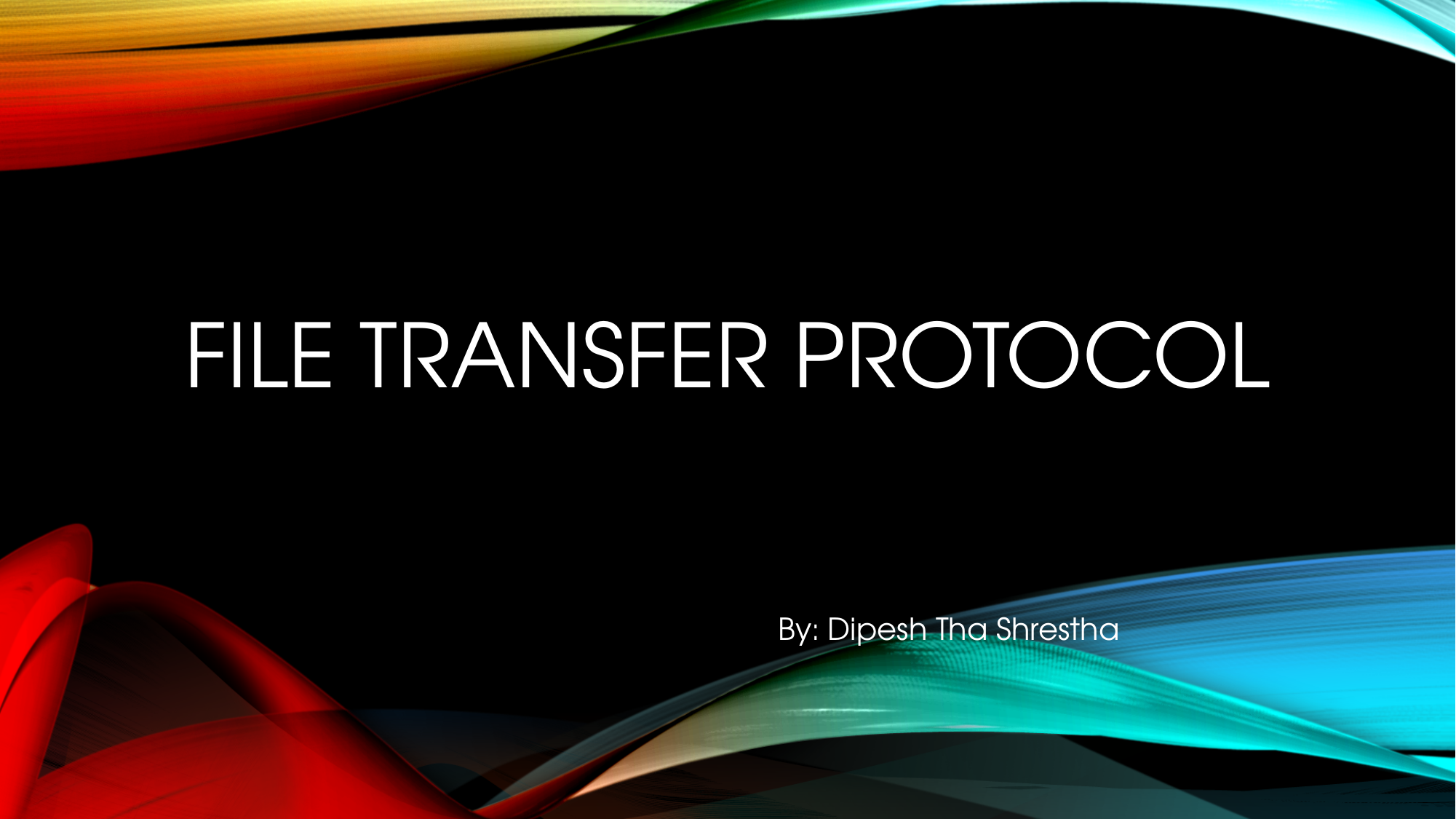

# File transfer protocol
By: Dipesh Tha Shrestha